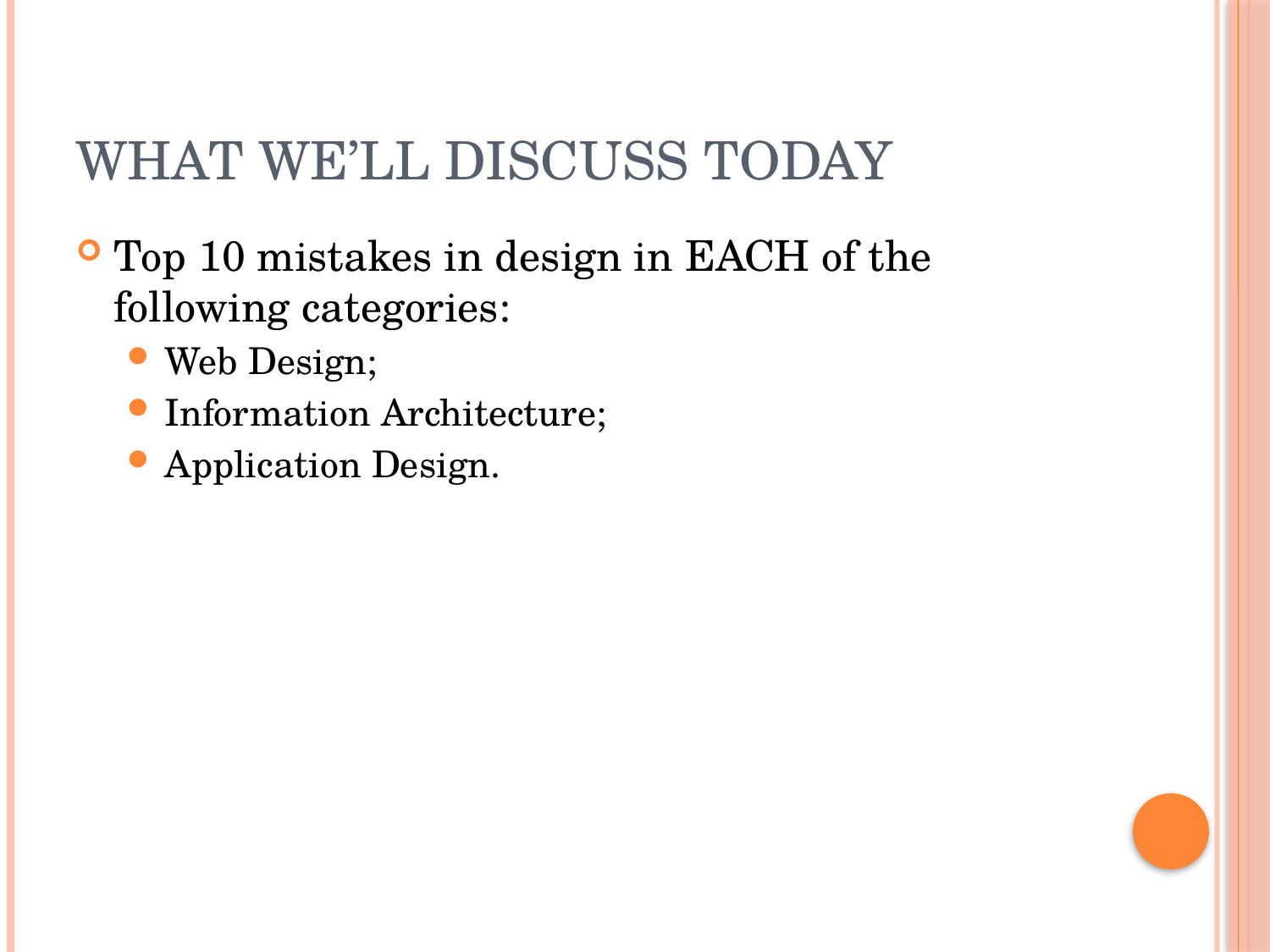

# What We’ll Discuss Today
Top 10 mistakes in design in EACH of the following categories:
Web Design;
Information Architecture;
Application Design.